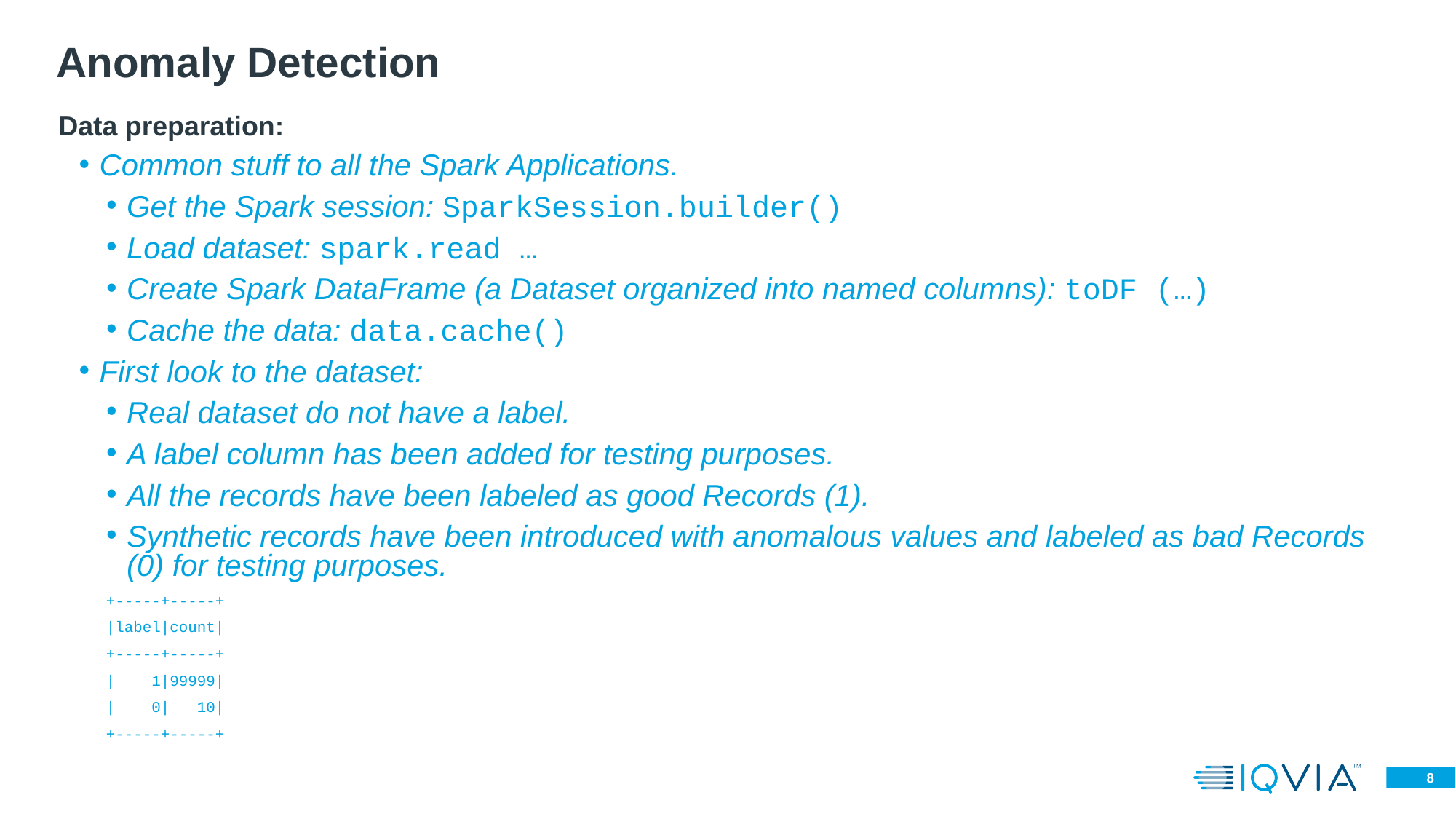

Anomaly Detection
Data preparation:
Common stuff to all the Spark Applications.
Get the Spark session: SparkSession.builder()
Load dataset: spark.read …
Create Spark DataFrame (a Dataset organized into named columns): toDF (…)
Cache the data: data.cache()
First look to the dataset:
Real dataset do not have a label.
A label column has been added for testing purposes.
All the records have been labeled as good Records (1).
Synthetic records have been introduced with anomalous values and labeled as bad Records (0) for testing purposes.
+-----+-----+
|label|count|
+-----+-----+
|    1|99999|
|    0|   10|
+-----+-----+